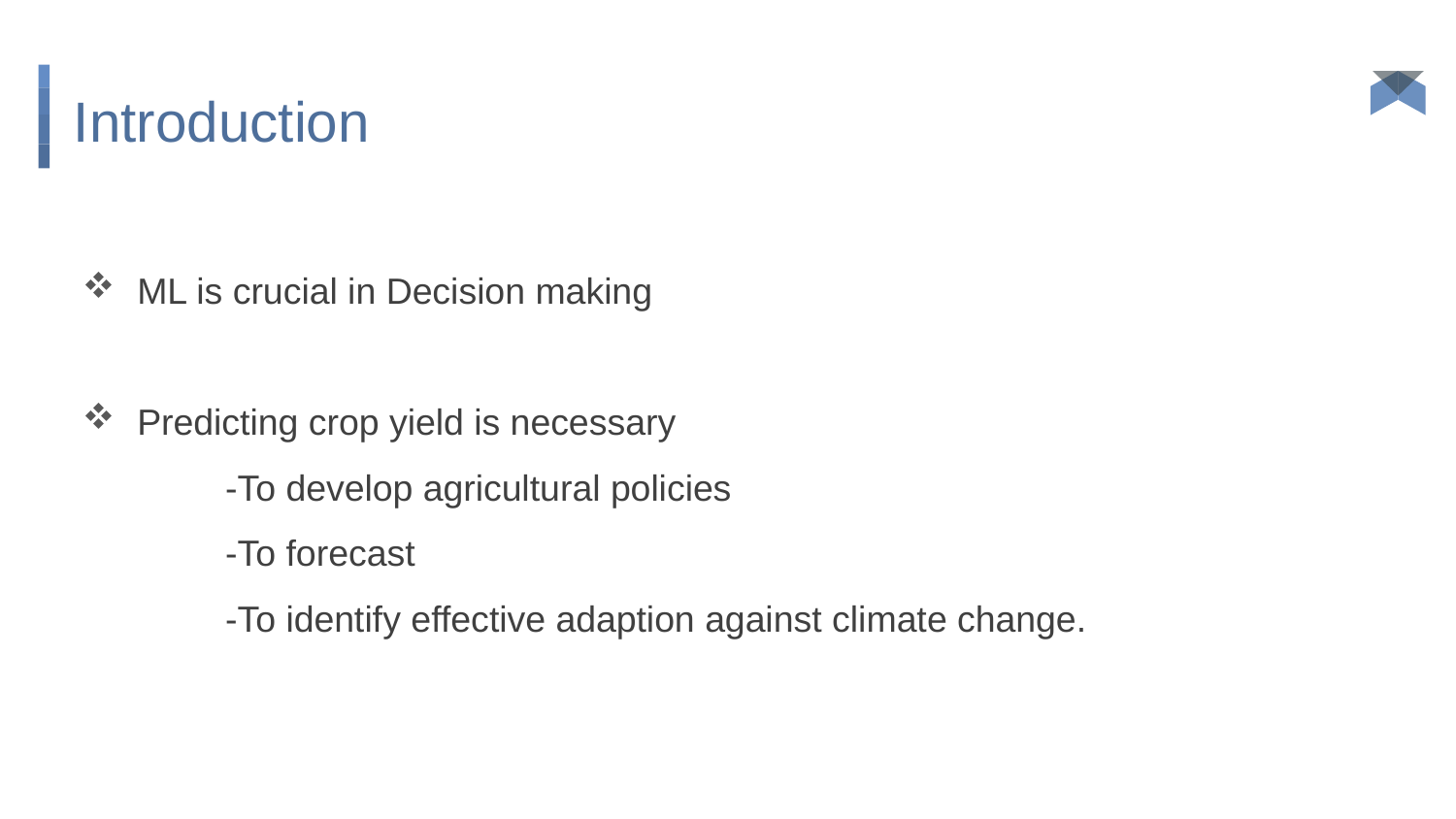

# Introduction
ML is crucial in Decision making

Predicting crop yield is necessary
              -To develop agricultural policies
              -To forecast
              -To identify effective adaption against climate change.